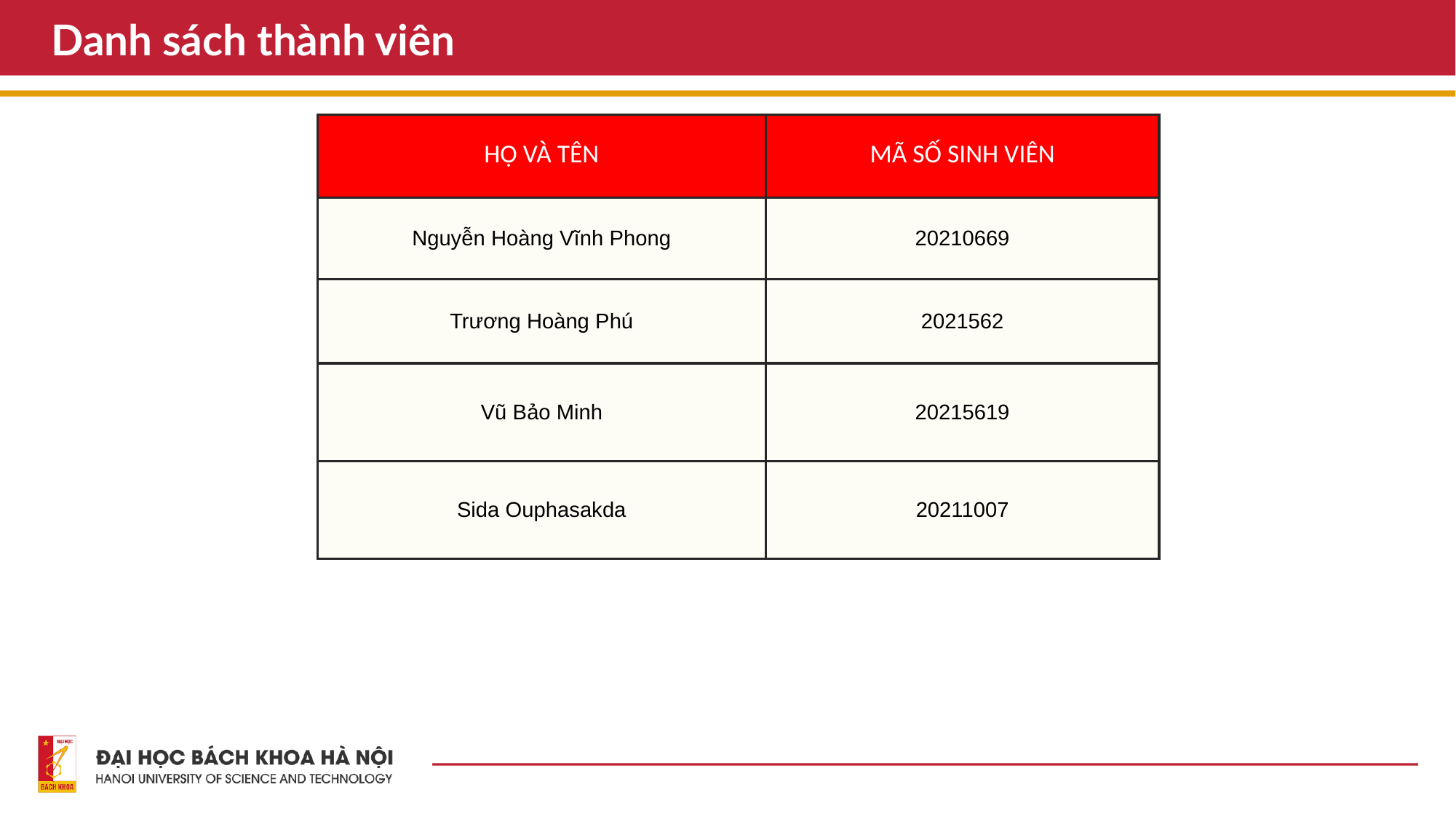

# Danh sách thành viên
| HỌ VÀ TÊN | MÃ SỐ SINH VIÊN |
| --- | --- |
| Nguyễn Hoàng Vĩnh Phong | 20210669 |
| Trương Hoàng Phú | 2021562 |
| Vũ Bảo Minh | 20215619 |
| Sida Ouphasakda | 20211007 |